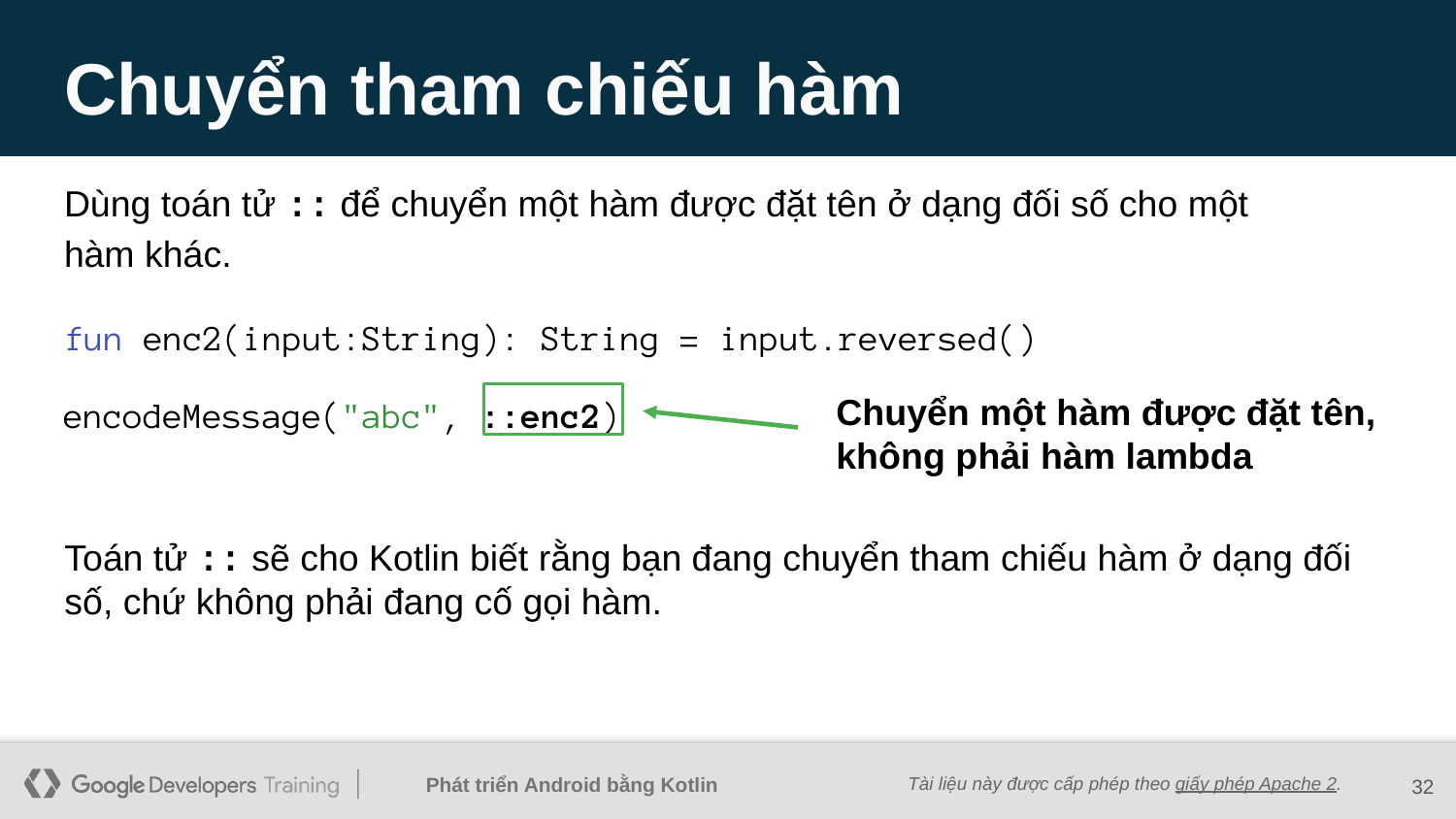

# Chuyển tham chiếu hàm
Dùng toán tử :: để chuyển một hàm được đặt tên ở dạng đối số cho một hàm khác.

fun enc2(input:String): String = input.reversed()
Chuyển một hàm được đặt tên, không phải hàm lambda
encodeMessage("abc", ::enc2)

Toán tử :: sẽ cho Kotlin biết rằng bạn đang chuyển tham chiếu hàm ở dạng đối số, chứ không phải đang cố gọi hàm.
32